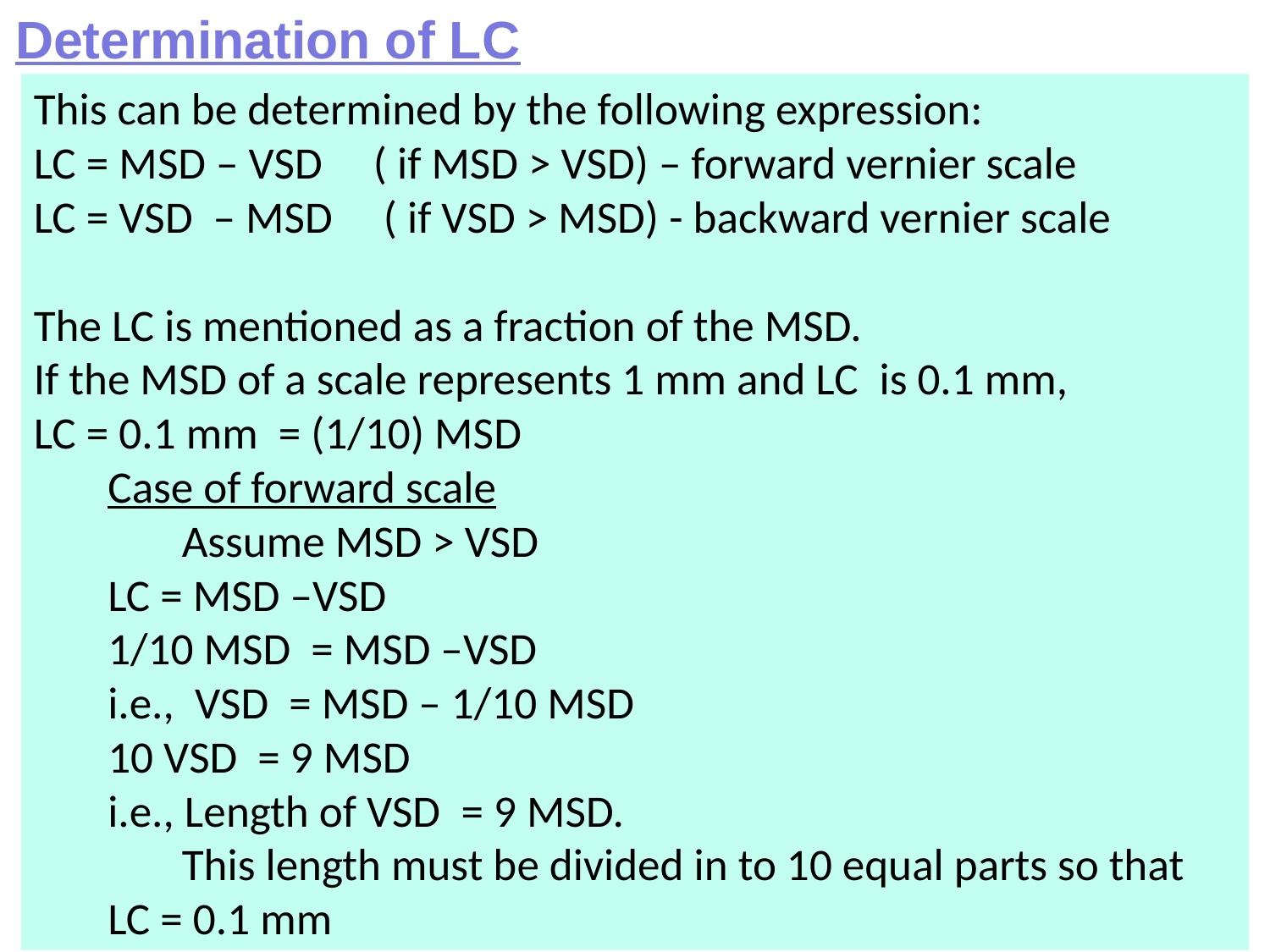

Determination of LC
This can be determined by the following expression:
LC = MSD – VSD     ( if MSD > VSD) – forward vernier scale
LC = VSD  – MSD     ( if VSD > MSD) - backward vernier scale
The LC is mentioned as a fraction of the MSD. 
If the MSD of a scale represents 1 mm and LC  is 0.1 mm,
LC = 0.1 mm  = (1/10) MSD
Case of forward scale
Assume MSD > VSD   
LC = MSD –VSD 
1/10 MSD  = MSD –VSD 
i.e.,  VSD  = MSD – 1/10 MSD 
10 VSD  = 9 MSD 
i.e., Length of VSD  = 9 MSD.
This length must be divided in to 10 equal parts so that LC = 0.1 mm
.